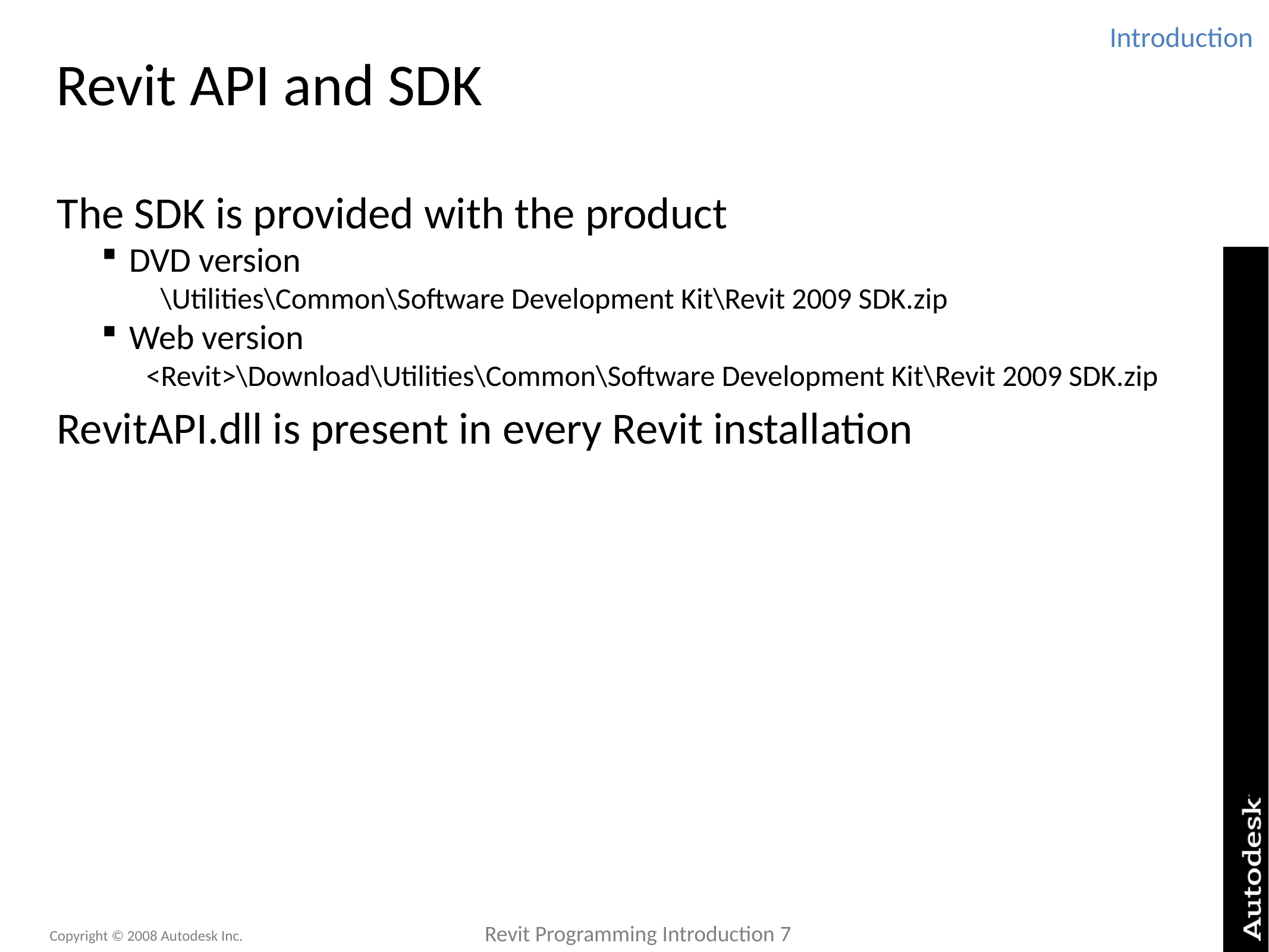

Introduction
# Revit API and SDK
The SDK is provided with the product
DVD version
\Utilities\Common\Software Development Kit\Revit 2009 SDK.zip
Web version
<Revit>\Download\Utilities\Common\Software Development Kit\Revit 2009 SDK.zip
RevitAPI.dll is present in every Revit installation